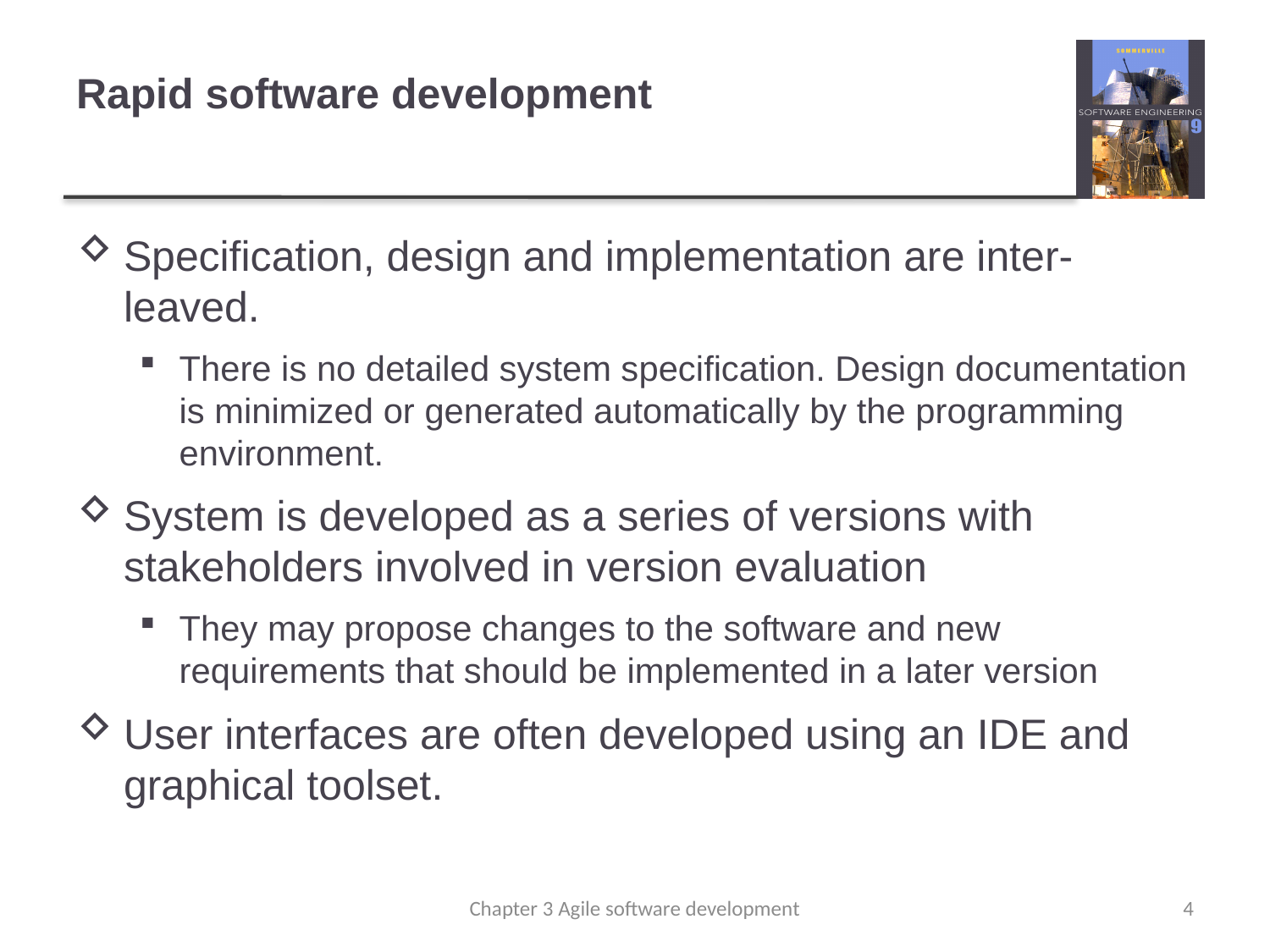

# Rapid software development
Specification, design and implementation are inter-leaved.
There is no detailed system specification. Design documentation is minimized or generated automatically by the programming environment.
System is developed as a series of versions with stakeholders involved in version evaluation
They may propose changes to the software and new requirements that should be implemented in a later version
User interfaces are often developed using an IDE and graphical toolset.

Chapter 3 Agile software development
4